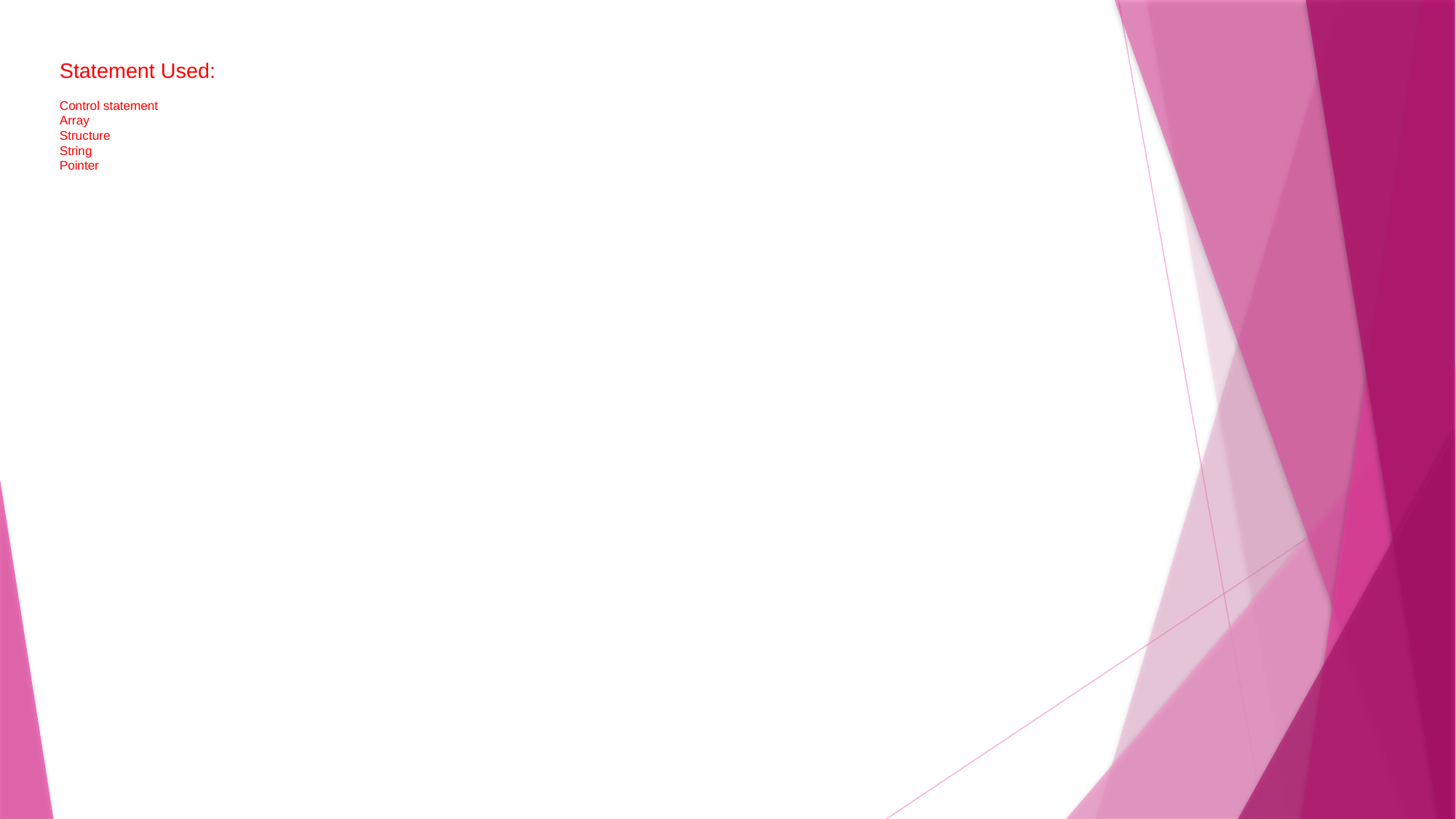

# Statement Used: Control statement Array Structure String Pointer